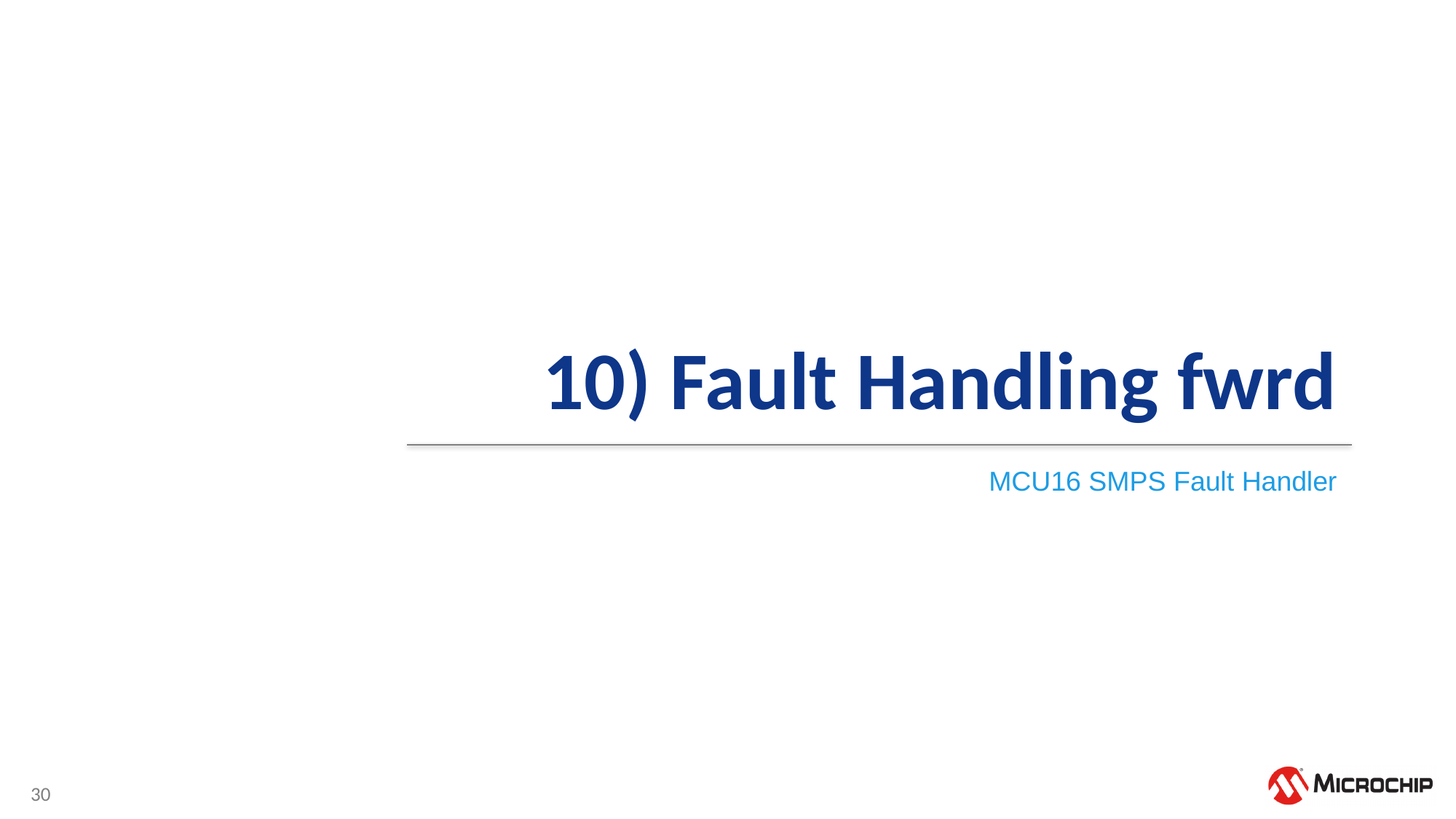

# 10) Fault Handling fwrd
MCU16 SMPS Fault Handler